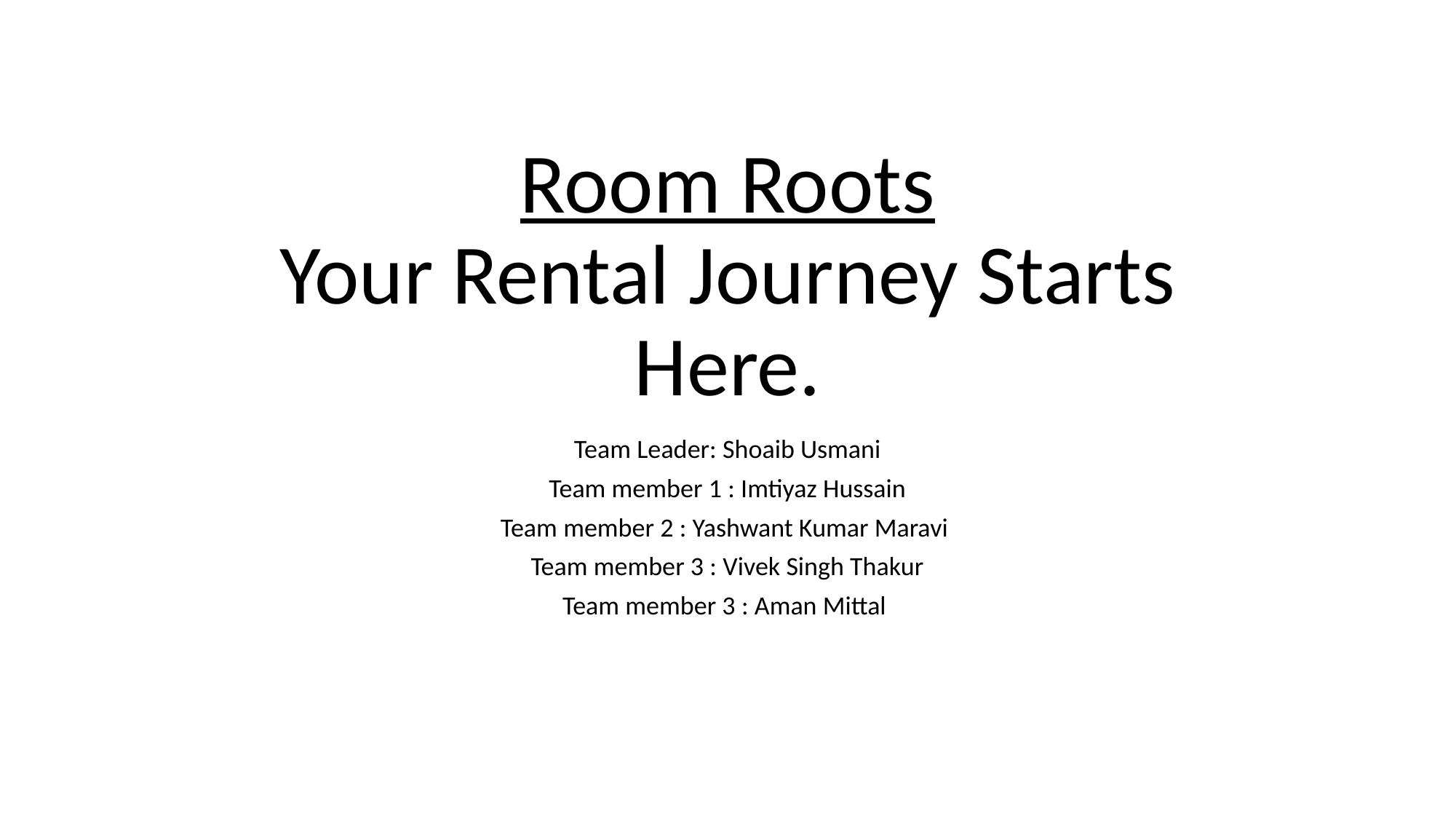

# Room Roots Your Rental Journey Starts Here.
Team Leader: Shoaib Usmani
Team member 1 : Imtiyaz Hussain
Team member 2 : Yashwant Kumar Maravi
Team member 3 : Vivek Singh Thakur
Team member 3 : Aman Mittal